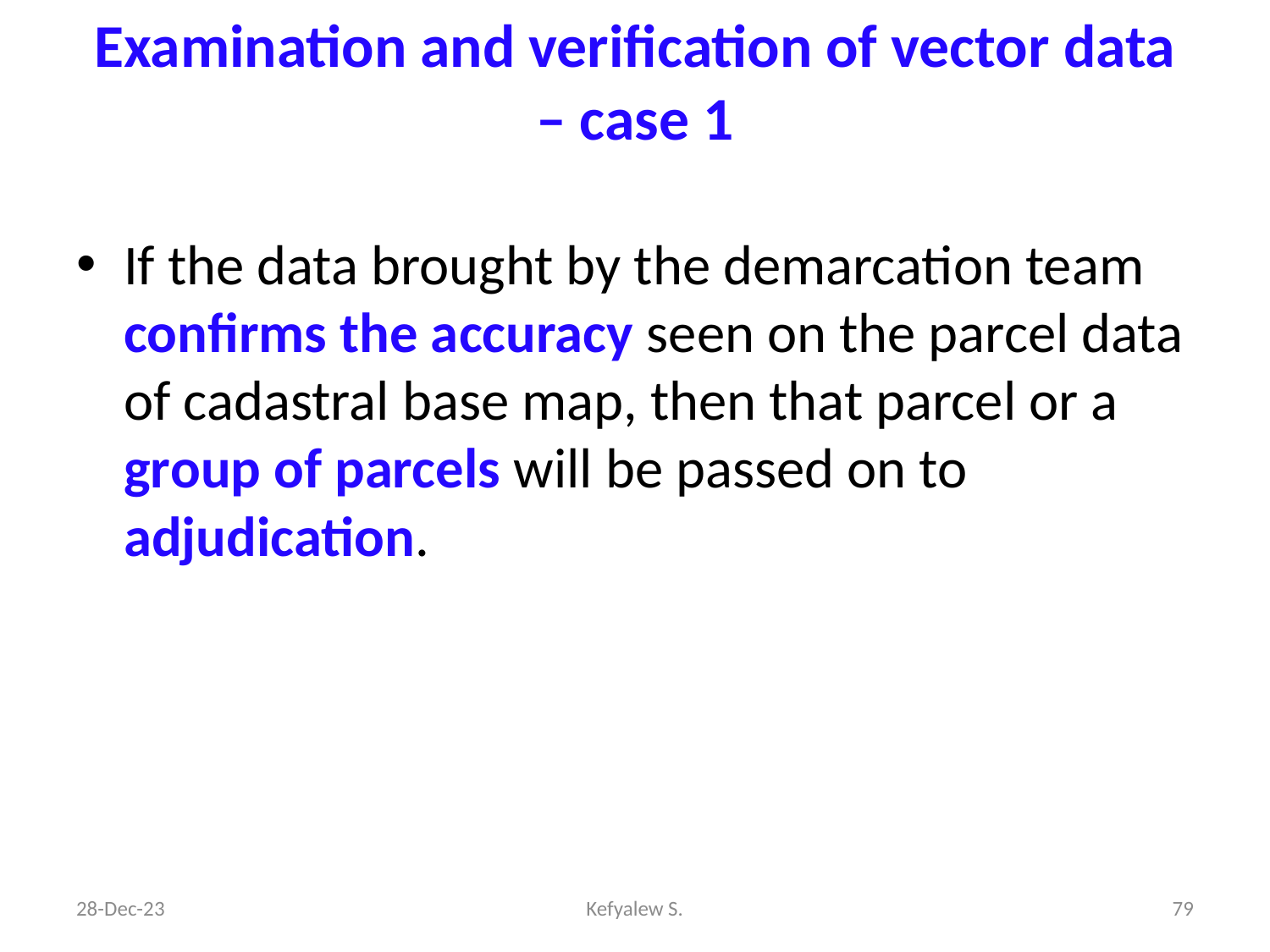

# Examination and verification of vector data – case 1
If the data brought by the demarcation team confirms the accuracy seen on the parcel data of cadastral base map, then that parcel or a group of parcels will be passed on to adjudication.
28-Dec-23
Kefyalew S.
79